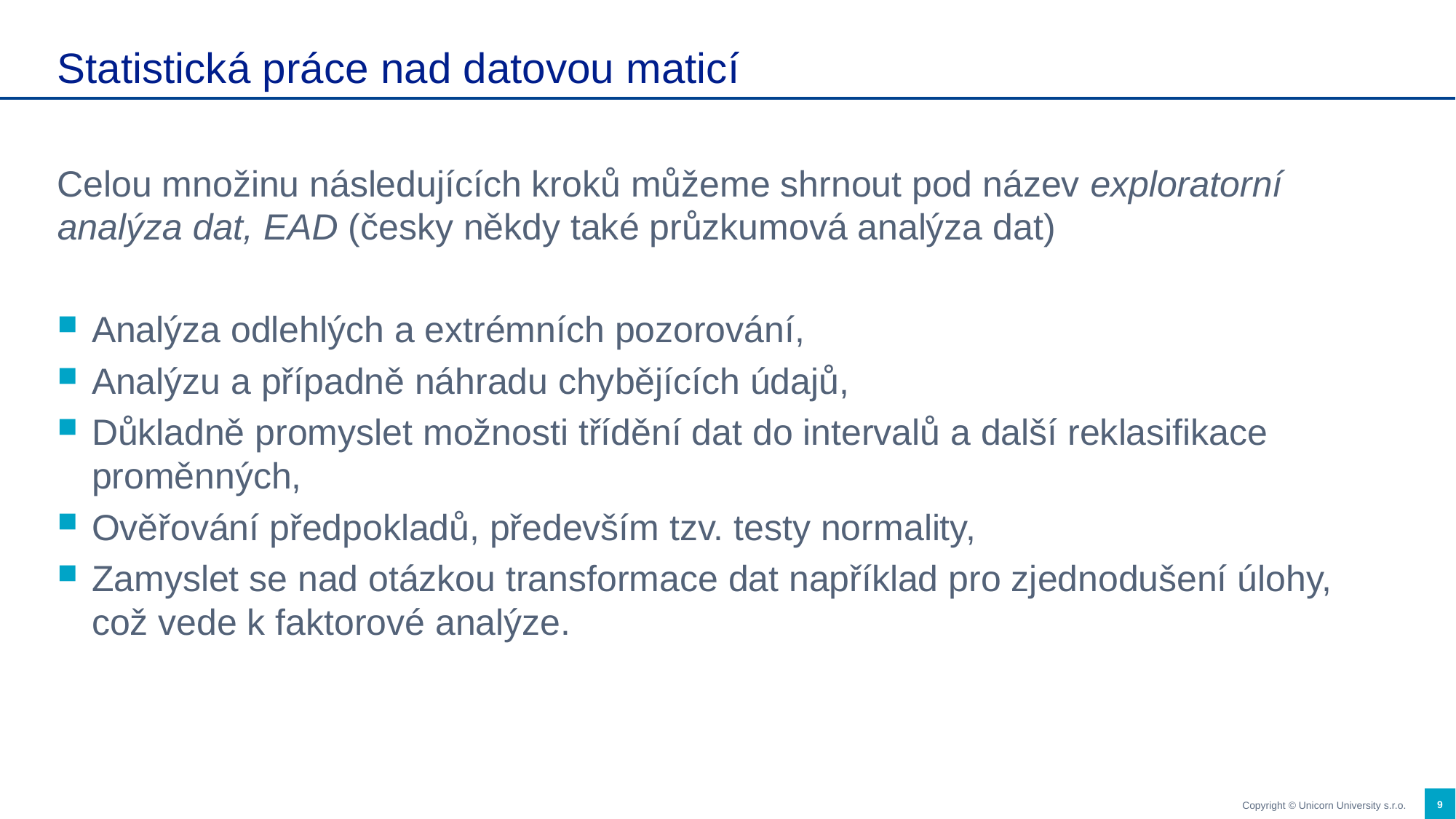

# Statistická práce nad datovou maticí
Celou množinu následujících kroků můžeme shrnout pod název exploratorní analýza dat, EAD (česky někdy také průzkumová analýza dat)

Analýza odlehlých a extrémních pozorování,
Analýzu a případně náhradu chybějících údajů,
Důkladně promyslet možnosti třídění dat do intervalů a další reklasifikace proměnných,
Ověřování předpokladů, především tzv. testy normality,
Zamyslet se nad otázkou transformace dat například pro zjednodušení úlohy, což vede k faktorové analýze.

9
Copyright © Unicorn University s.r.o.